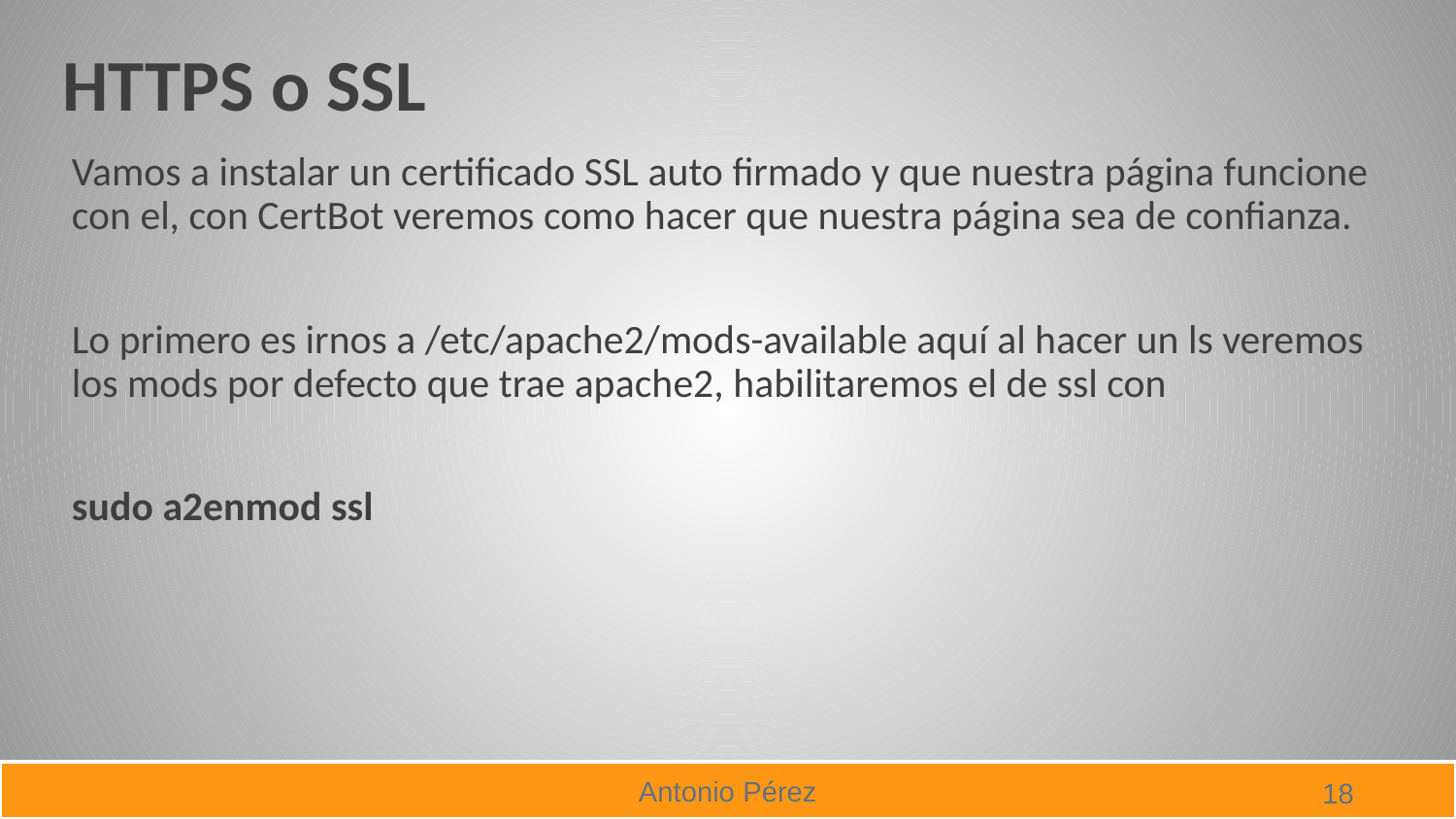

# HTTPS o SSL
Vamos a instalar un certificado SSL auto firmado y que nuestra página funcione con el, con CertBot veremos como hacer que nuestra página sea de confianza.

Lo primero es irnos a /etc/apache2/mods-available aquí al hacer un ls veremos los mods por defecto que trae apache2, habilitaremos el de ssl con

sudo a2enmod ssl